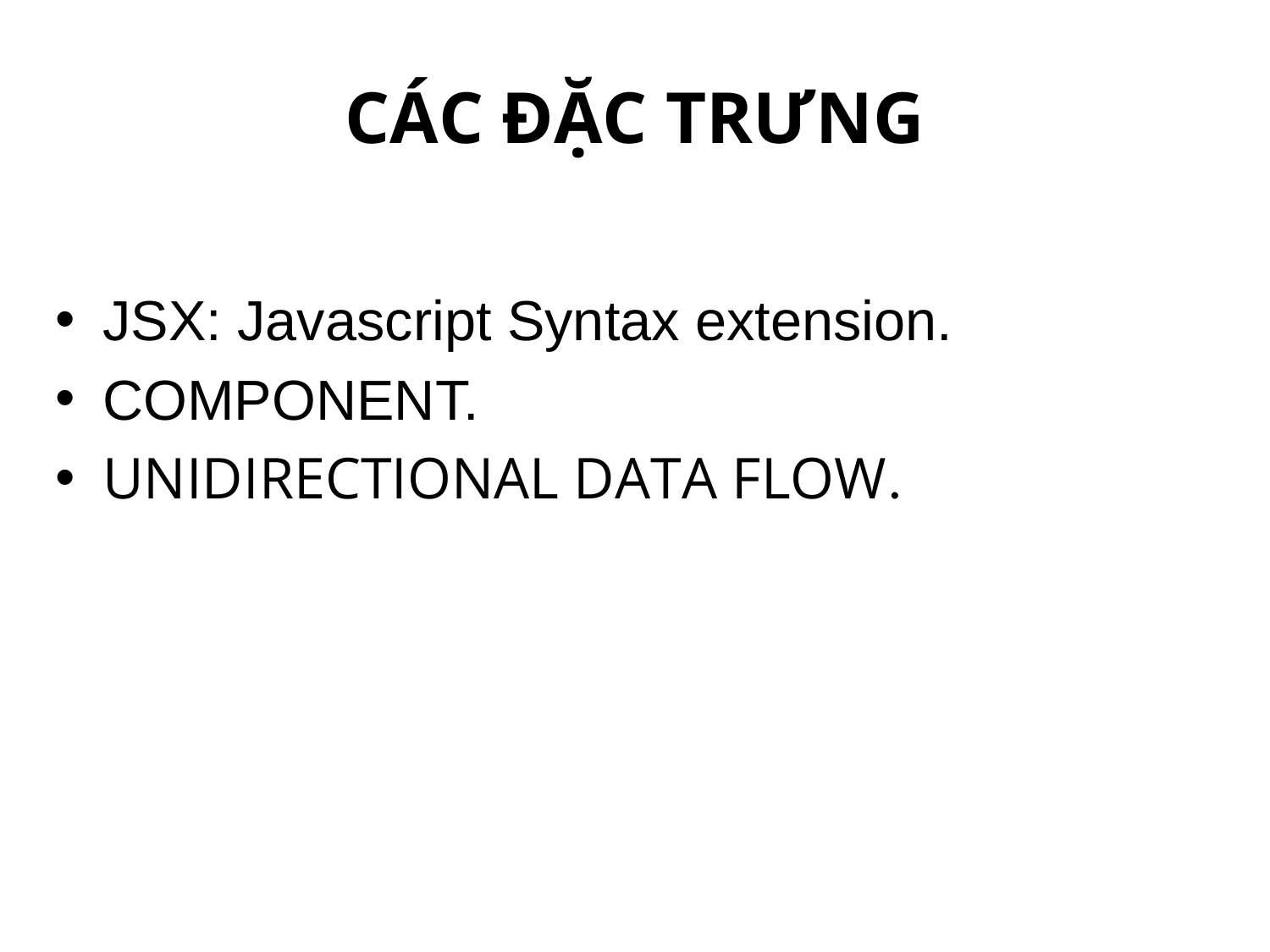

# CÁC ĐẶC TRƯNG
JSX: Javascript Syntax extension.
COMPONENT.
UNIDIRECTIONAL DATA FLOW.

6